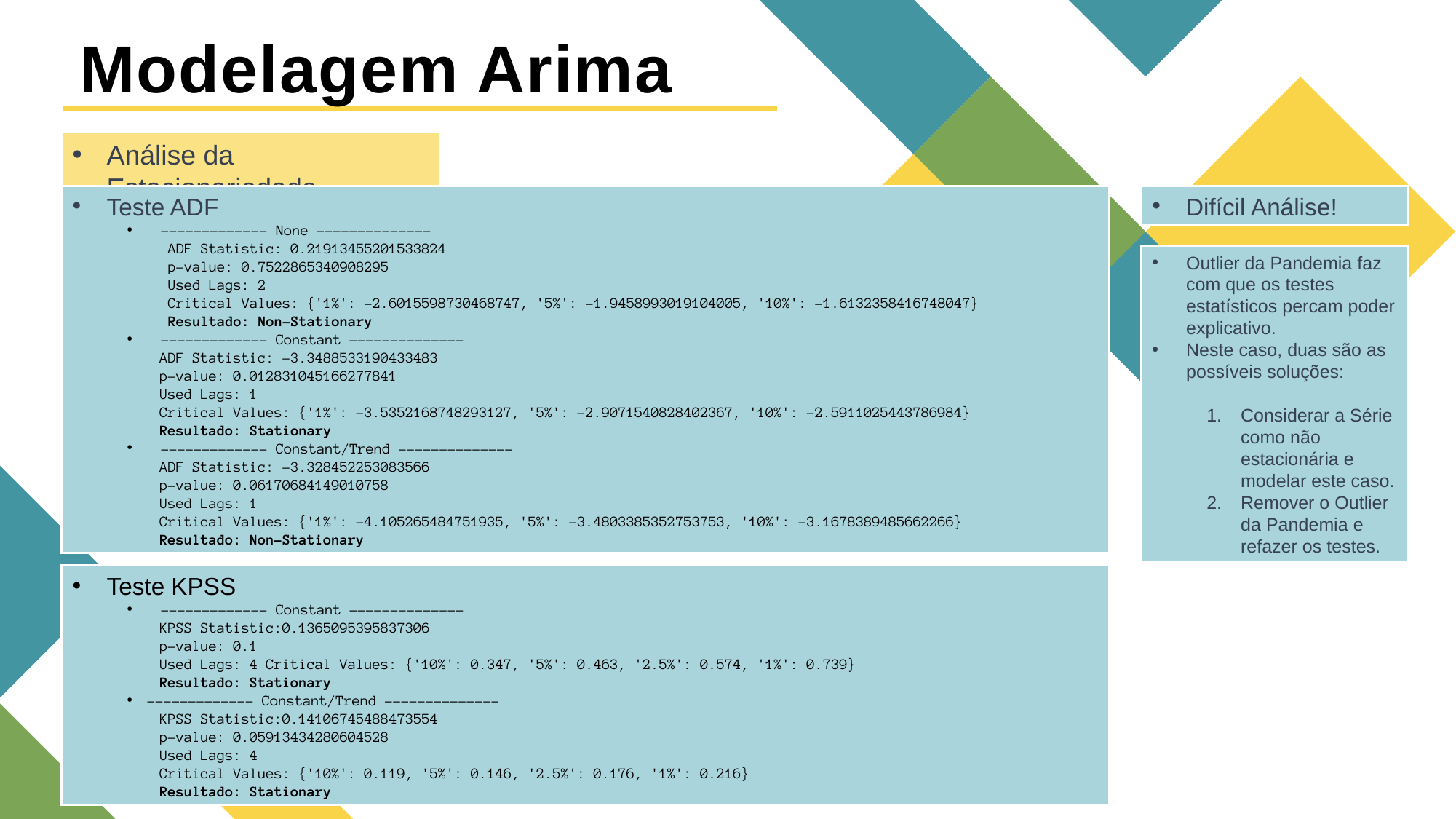

# Modelagem Arima

Análise da Estacionariedade
Difícil Análise!
Teste ADF
------------- None --------------
     ADF Statistic: 0.21913455201533824
     p-value: 0.7522865340908295
     Used Lags: 2
     Critical Values: {'1%': -2.6015598730468747, '5%': -1.9458993019104005, '10%': -1.6132358416748047}
     Resultado: Non-Stationary
------------- Constant --------------
    ADF Statistic: -3.3488533190433483
    p-value: 0.012831045166277841
    Used Lags: 1
    Critical Values: {'1%': -3.5352168748293127, '5%': -2.9071540828402367, '10%': -2.5911025443786984}
    Resultado: Stationary
------------- Constant/Trend --------------
    ADF Statistic: -3.328452253083566
    p-value: 0.06170684149010758
    Used Lags: 1
    Critical Values: {'1%': -4.105265484751935, '5%': -3.4803385352753753, '10%': -3.1678389485662266}
    Resultado: Non-Stationary
Outlier da Pandemia faz com que os testes estatísticos percam poder explicativo.
Neste caso, duas são as possíveis soluções:

Considerar a Série como não estacionária e modelar este caso.
Remover o Outlier da Pandemia e refazer os testes.
Teste KPSS
------------- Constant --------------
    KPSS Statistic:0.1365095395837306
    p-value: 0.1
    Used Lags: 4 Critical Values: {'10%': 0.347, '5%': 0.463, '2.5%': 0.574, '1%': 0.739}
    Resultado: Stationary
------------- Constant/Trend --------------
    KPSS Statistic:0.14106745488473554
    p-value: 0.05913434280604528
    Used Lags: 4
    Critical Values: {'10%': 0.119, '5%': 0.146, '2.5%': 0.176, '1%': 0.216}
    Resultado: Stationary